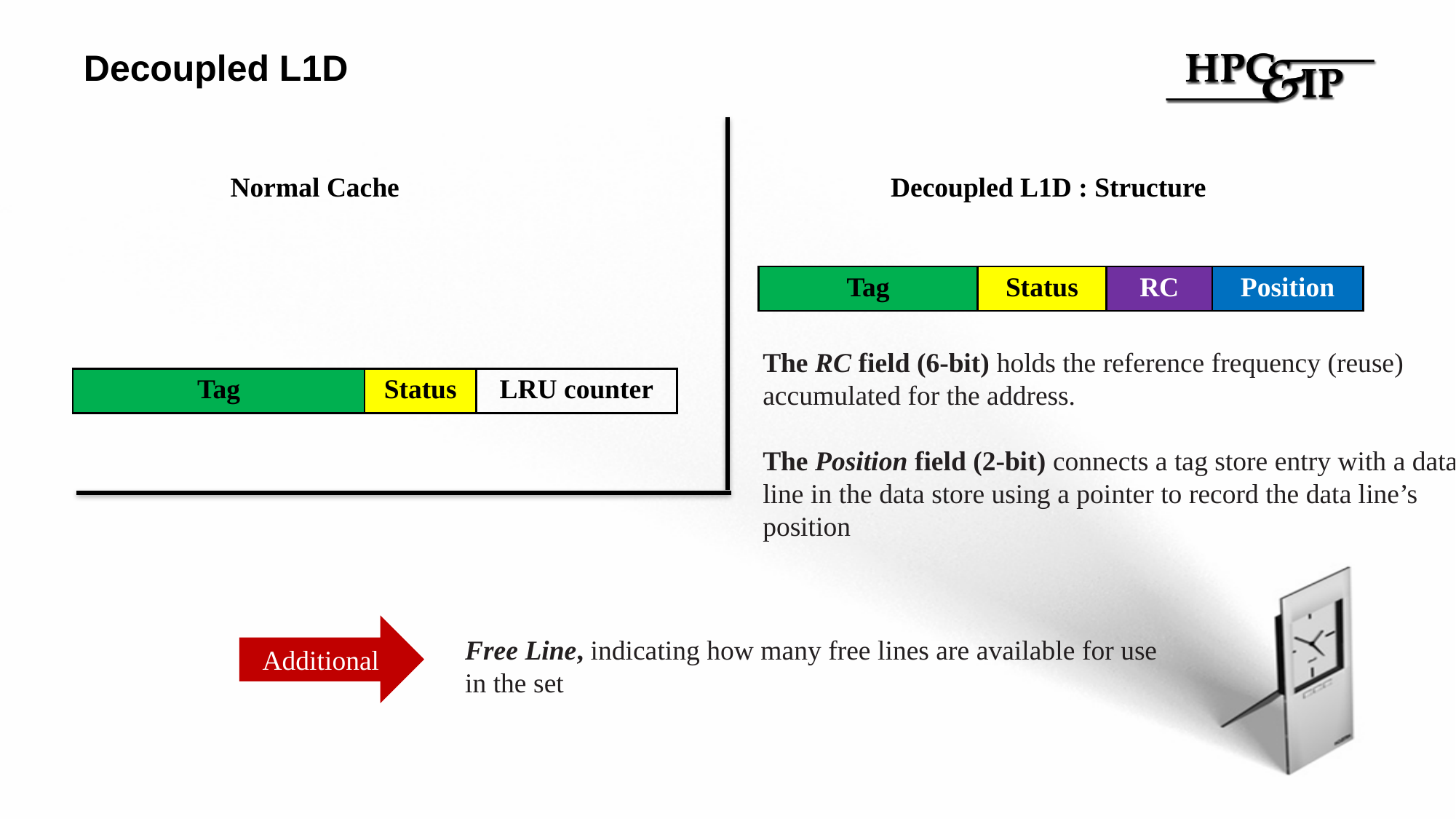

# Decoupled L1D
Normal Cache
Decoupled L1D : Structure
| Tag | Status | RC | Position |
| --- | --- | --- | --- |
The RC field (6-bit) holds the reference frequency (reuse) accumulated for the address.

The Position field (2-bit) connects a tag store entry with a data line in the data store using a pointer to record the data line’s position
| Tag | Status | LRU counter |
| --- | --- | --- |
Additional
Free Line, indicating how many free lines are available for use in the set